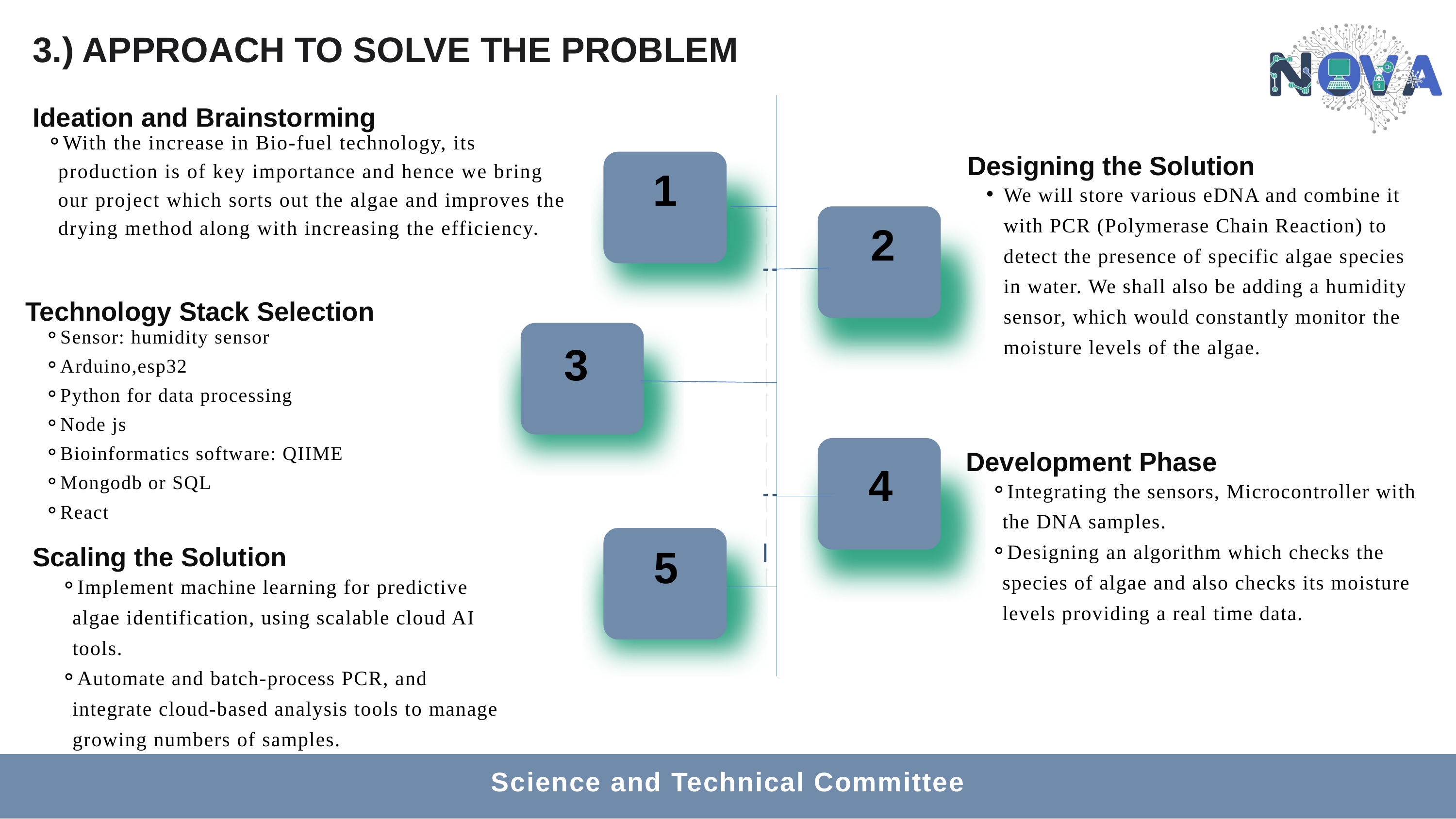

3.) APPROACH TO SOLVE THE PROBLEM
Ideation and Brainstorming
With the increase in Bio-fuel technology, its production is of key importance and hence we bring our project which sorts out the algae and improves the drying method along with increasing the efficiency.

Designing the Solution

1

We will store various eDNA and combine it with PCR (Polymerase Chain Reaction) to detect the presence of specific algae species in water. We shall also be adding a humidity sensor, which would constantly monitor the moisture levels of the algae.

2

Technology Stack Selection
Sensor: humidity sensor
Arduino,esp32
Python for data processing
Node js
Bioinformatics software: QIIME
Mongodb or SQL
React

3

Development Phase
4

Integrating the sensors, Microcontroller with the DNA samples.
Designing an algorithm which checks the species of algae and also checks its moisture levels providing a real time data.

5
Scaling the Solution
Implement machine learning for predictive algae identification, using scalable cloud AI tools.
Automate and batch-process PCR, and integrate cloud-based analysis tools to manage growing numbers of samples.

Science and Technical Committee